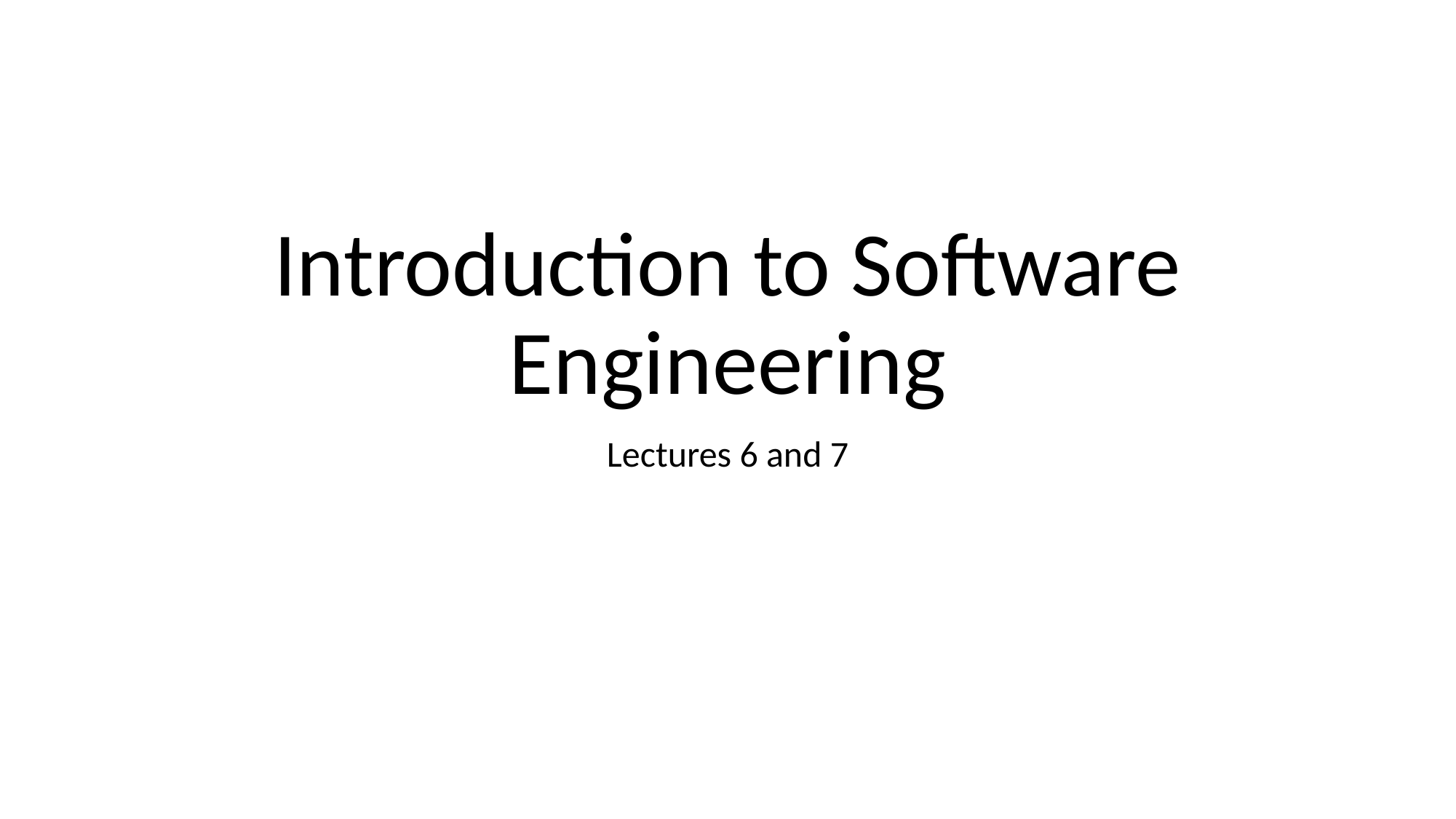

Introduction to Software Engineering
Lectures 6 and 7